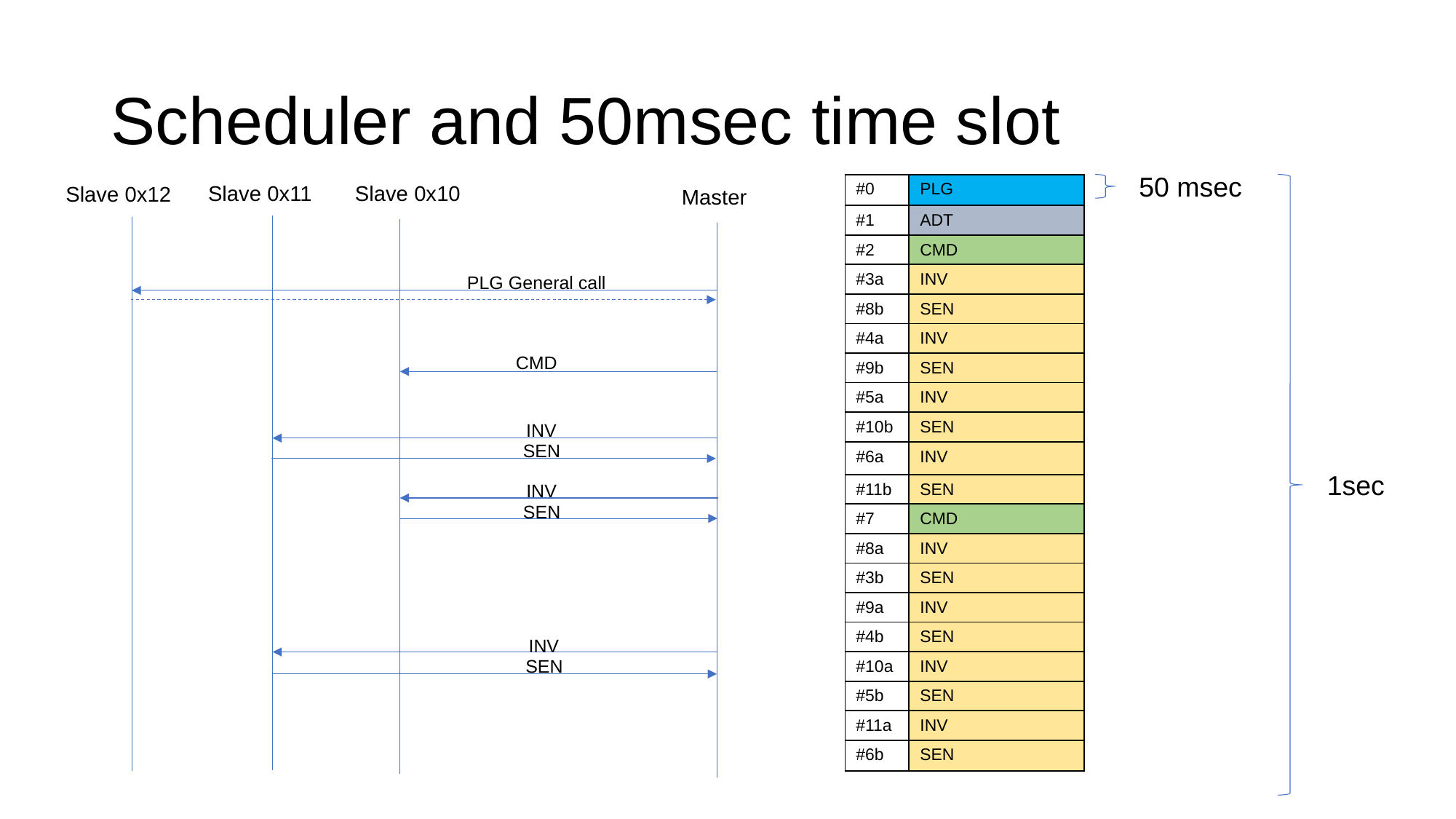

# Scheduler and 50msec time slot
50 msec
| #0 | PLG |
| --- | --- |
| #1 | ADT |
| #2 | CMD |
| #3a | INV |
| #8b | SEN |
| #4a | INV |
| #9b | SEN |
| #5a | INV |
| #10b | SEN |
| #6a | INV |
| #11b | SEN |
| #7 | CMD |
| #8a | INV |
| #3b | SEN |
| #9a | INV |
| #4b | SEN |
| #10a | INV |
| #5b | SEN |
| #11a | INV |
| #6b | SEN |

Slave 0x11
Slave 0x10
Slave 0x12
Master
PLG General call
CMD
INV
SEN
1sec
INV
SEN
INV
SEN